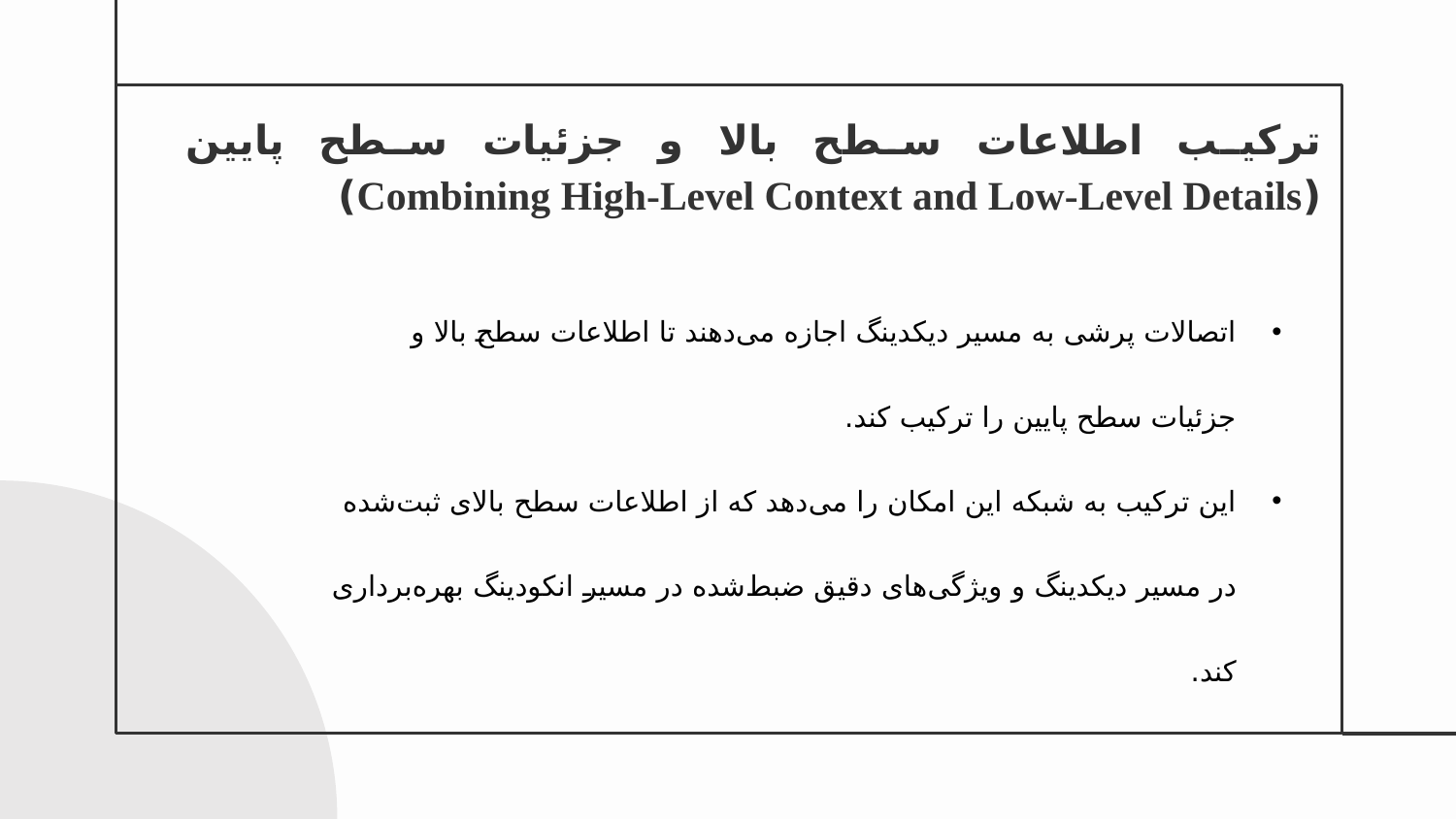

# ترکیب اطلاعات سطح بالا و جزئیات سطح پایین (Combining High-Level Context and Low-Level Details)
اتصالات پرشی به مسیر دیکدینگ اجازه می‌دهند تا اطلاعات سطح بالا و جزئیات سطح پایین را ترکیب کند.
این ترکیب به شبکه این امکان را می‌دهد که از اطلاعات سطح بالای ثبت‌شده در مسیر دیکدینگ و ویژگی‌های دقیق ضبط‌شده در مسیر انکودینگ بهره‌برداری کند.